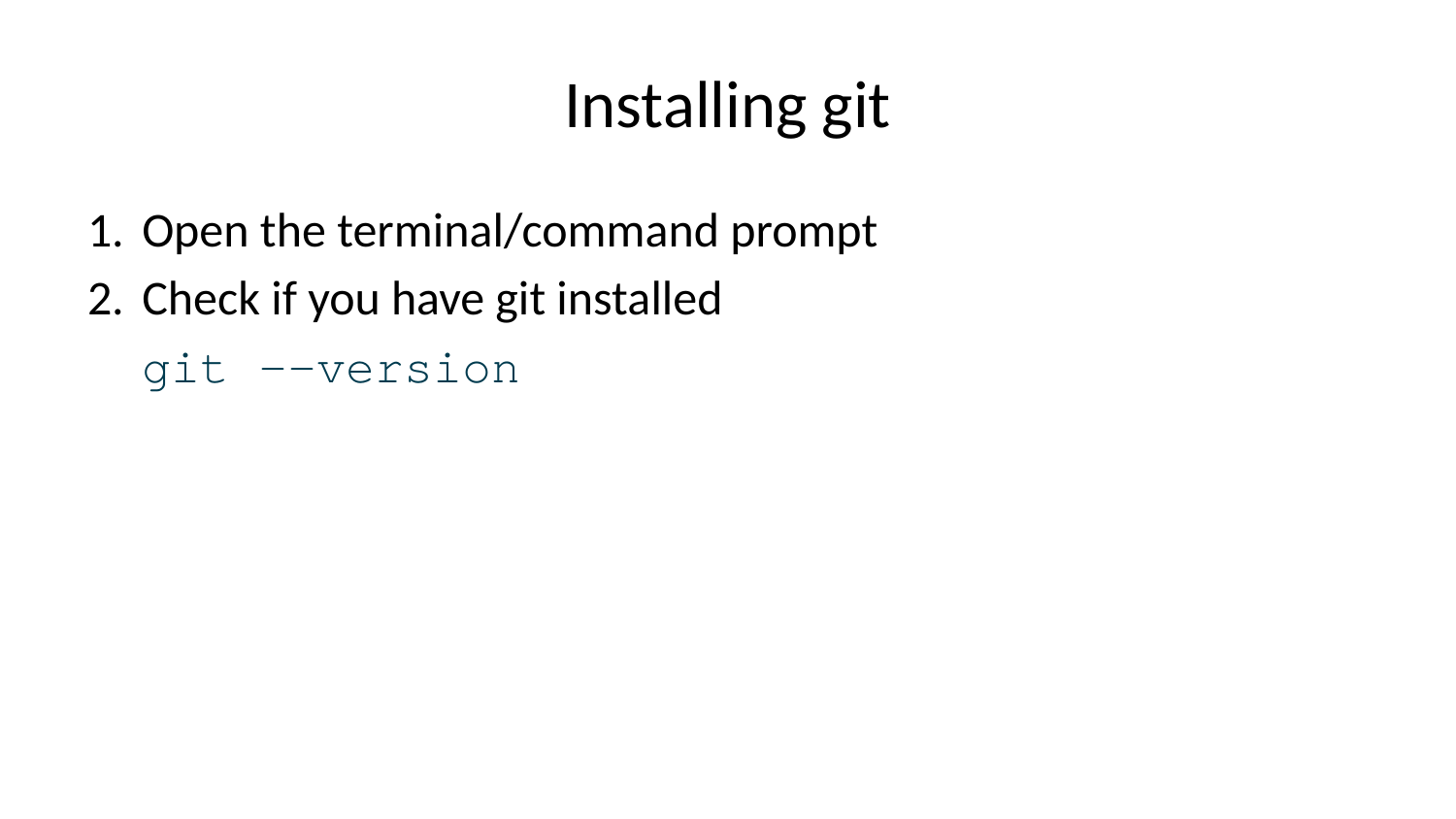

# Installing git
Open the terminal/command prompt
Check if you have git installed
git --version